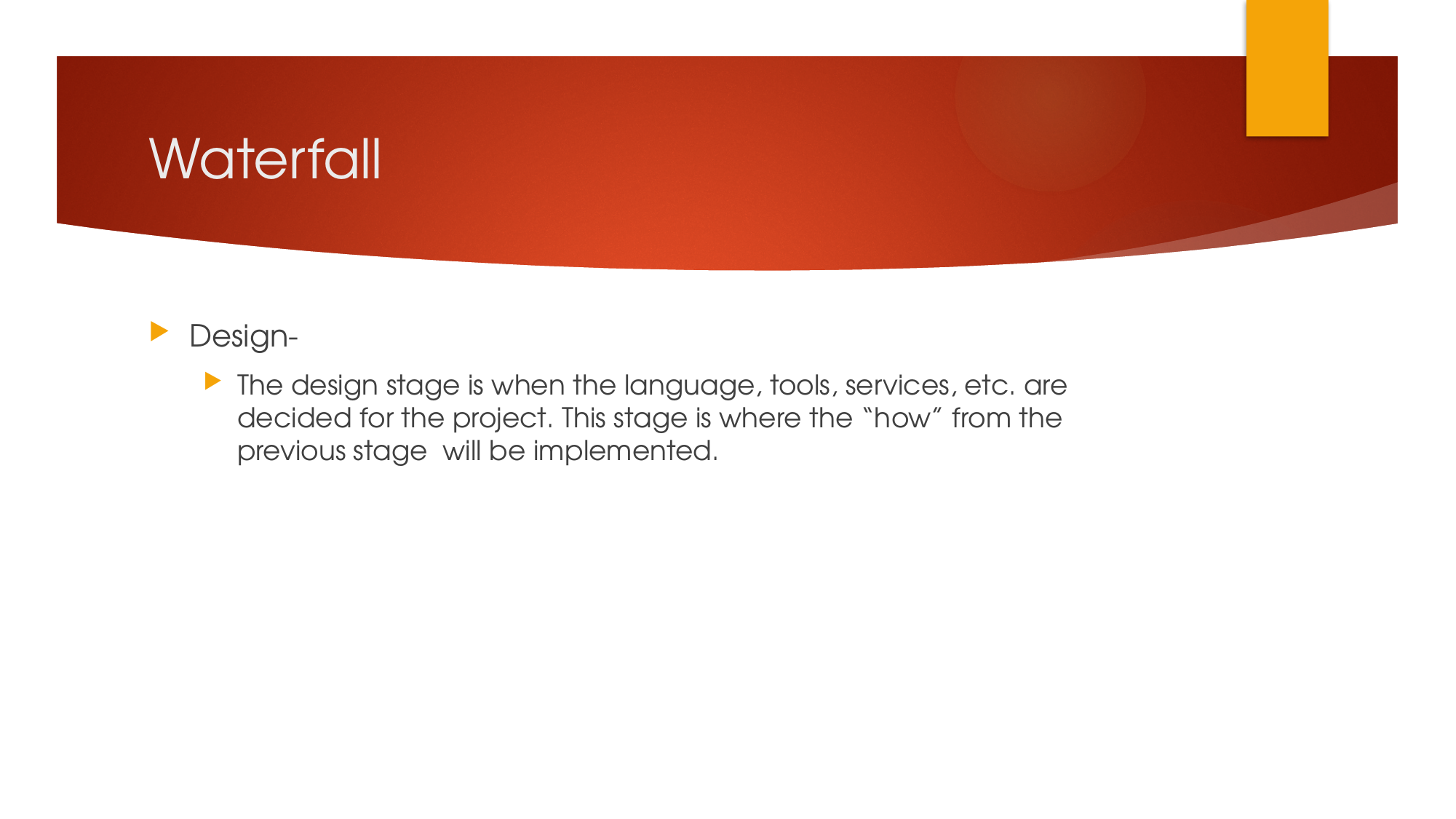

# Waterfall
Design-
The design stage is when the language, tools, services, etc. are decided for the project. This stage is where the “how” from the previous stage  will be implemented.